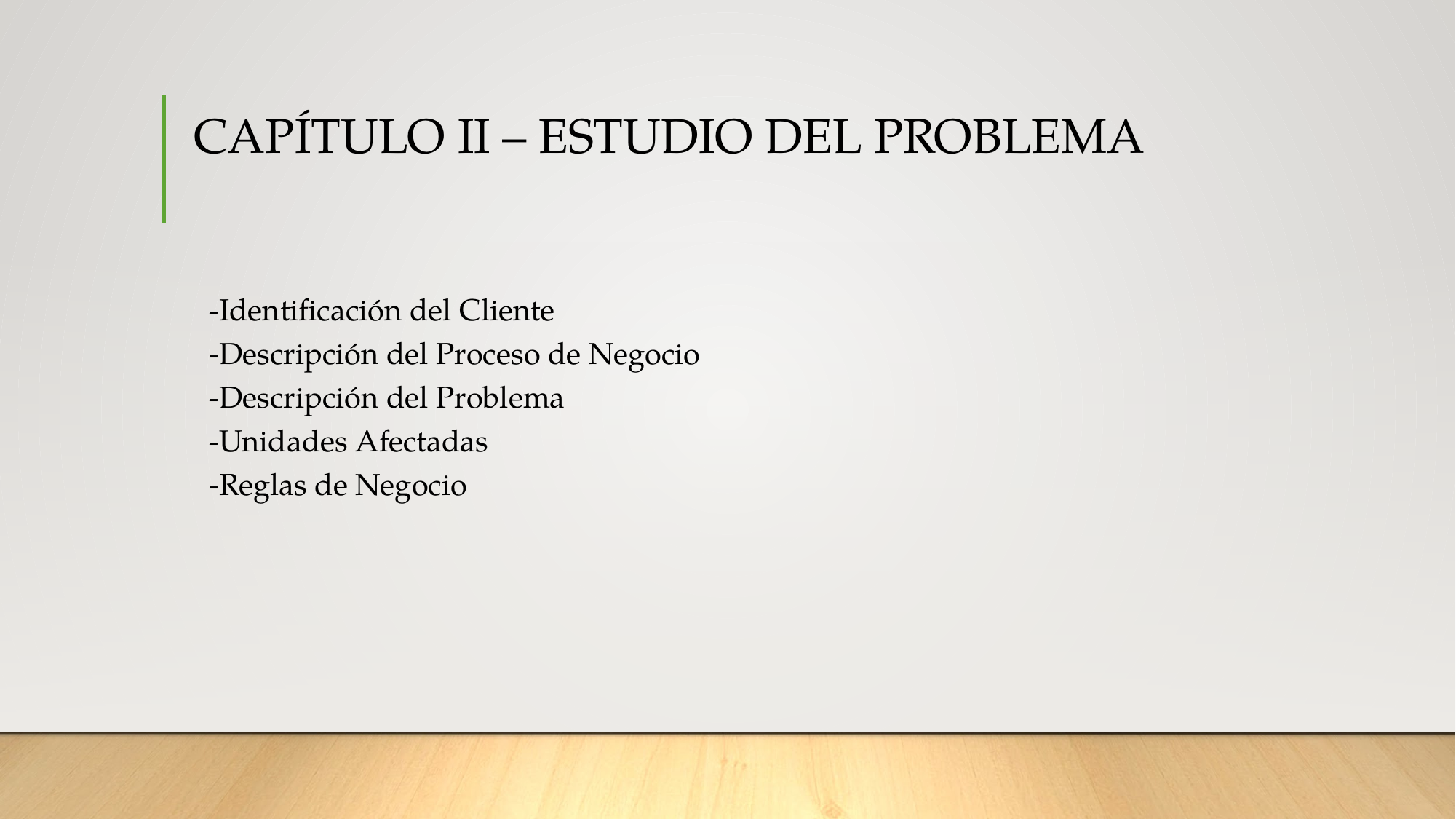

# CAPÍTULO II – ESTUDIO DEL PROBLEMA

-Identificación del Cliente
-Descripción del Proceso de Negocio
-Descripción del Problema
-Unidades Afectadas
-Reglas de Negocio